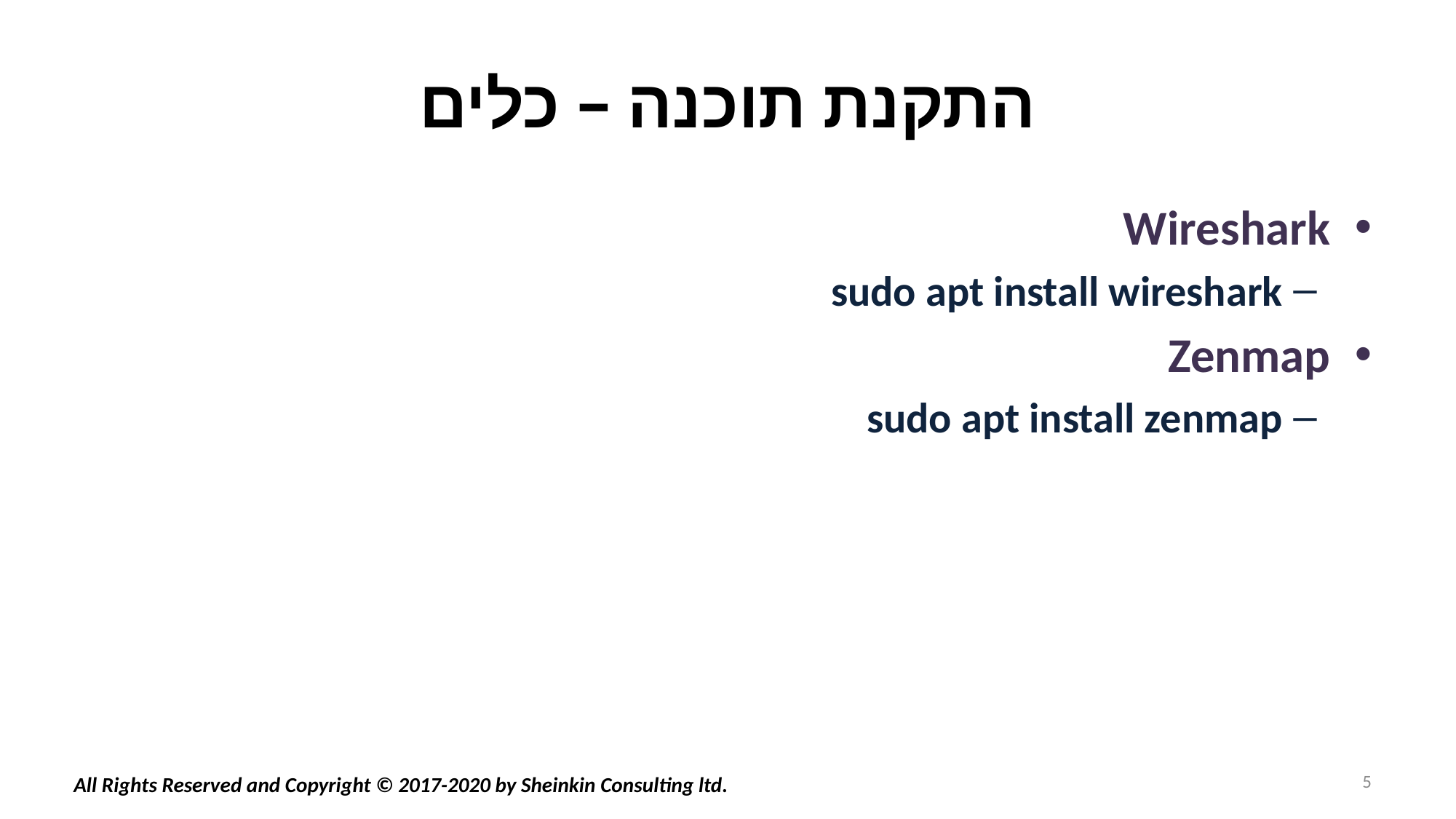

# התקנת תוכנה – כלים
Wireshark
sudo apt install wireshark
Zenmap
sudo apt install zenmap
5